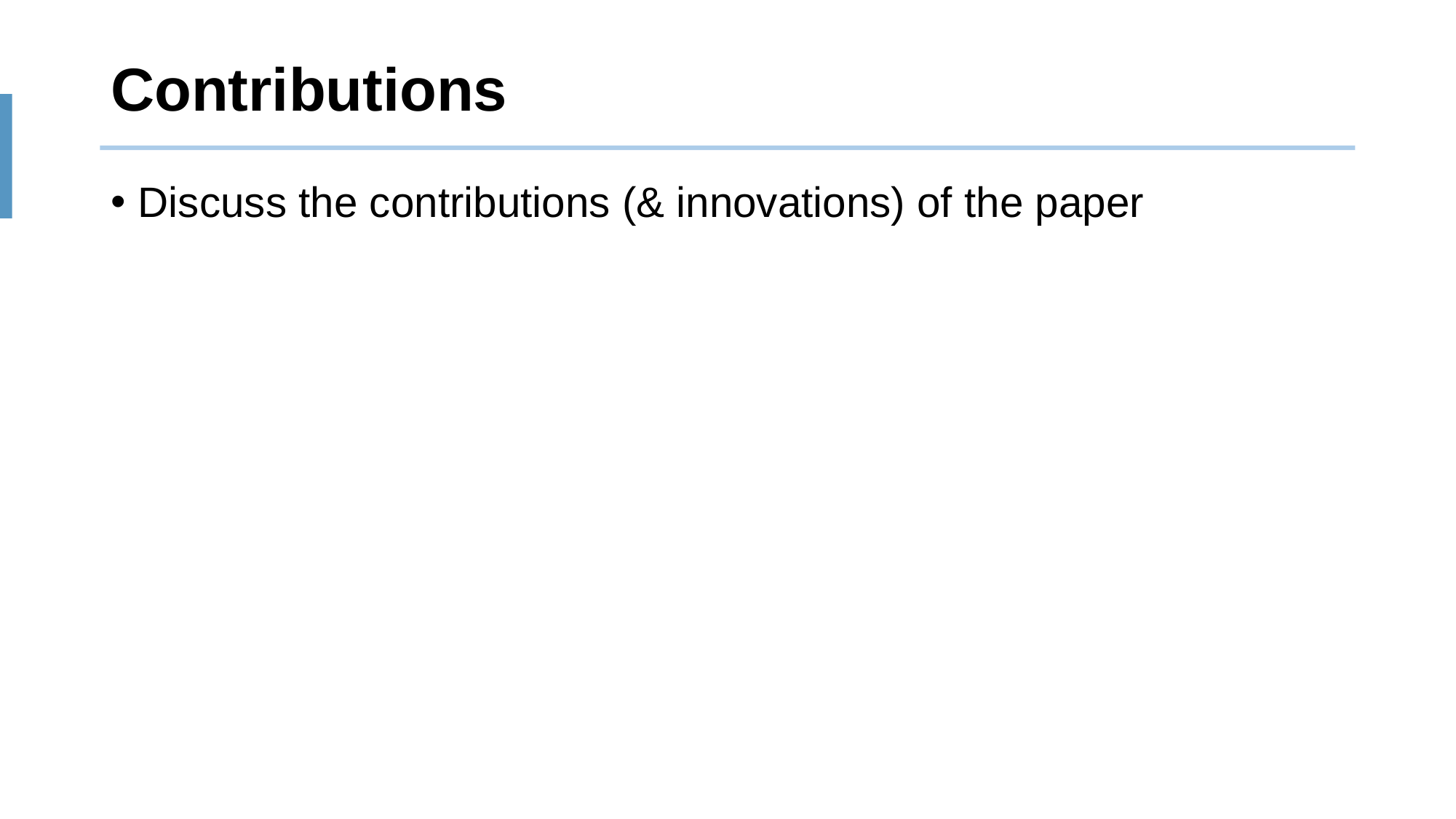

# Contributions
Discuss the contributions (& innovations) of the paper